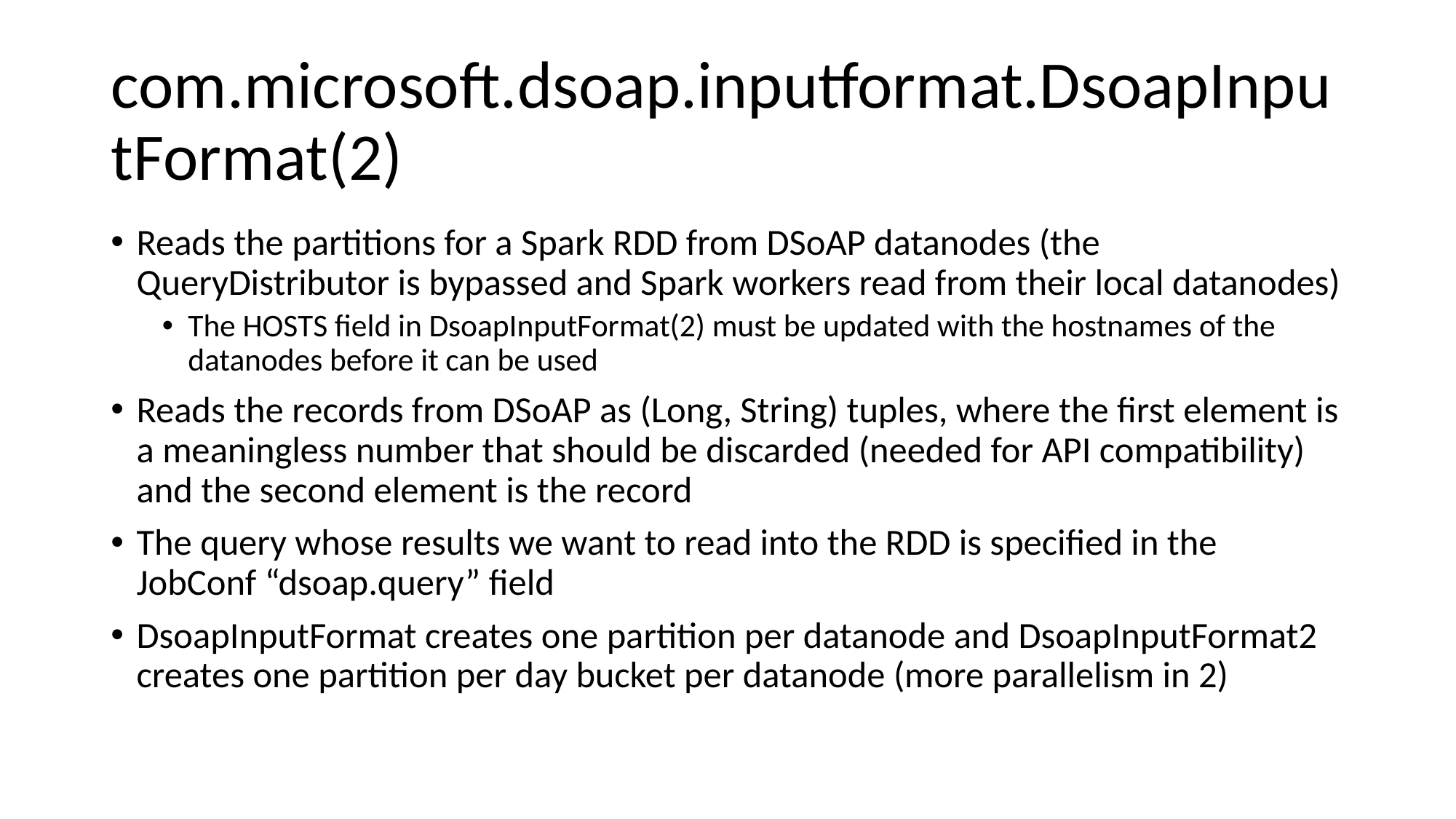

# com.microsoft.dsoap.inputformat.DsoapInputFormat(2)
Reads the partitions for a Spark RDD from DSoAP datanodes (the QueryDistributor is bypassed and Spark workers read from their local datanodes)
The HOSTS field in DsoapInputFormat(2) must be updated with the hostnames of the datanodes before it can be used
Reads the records from DSoAP as (Long, String) tuples, where the first element is a meaningless number that should be discarded (needed for API compatibility) and the second element is the record
The query whose results we want to read into the RDD is specified in the JobConf “dsoap.query” field
DsoapInputFormat creates one partition per datanode and DsoapInputFormat2 creates one partition per day bucket per datanode (more parallelism in 2)